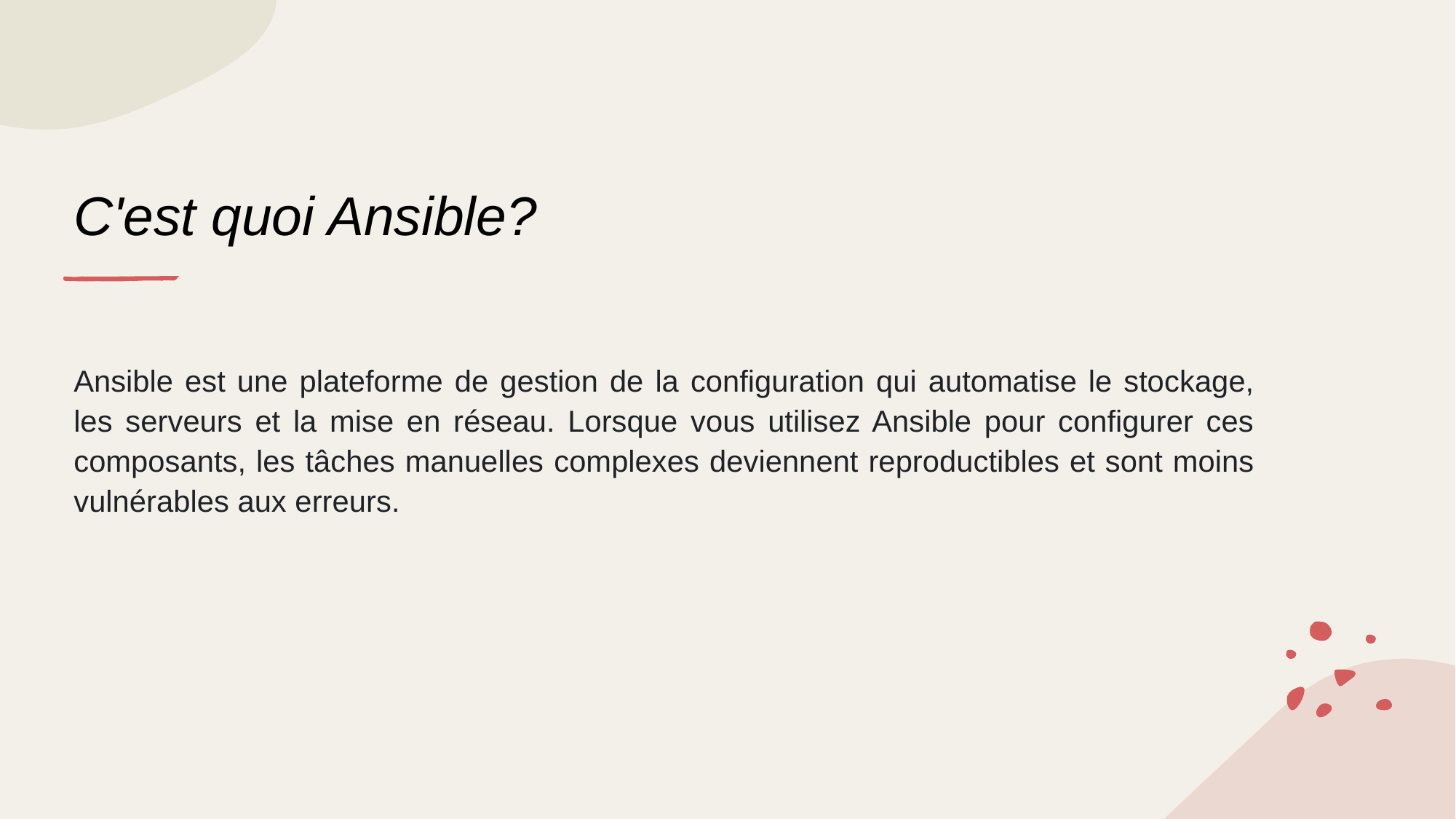

# C'est quoi Ansible?

Ansible est une plateforme de gestion de la configuration qui automatise le stockage, les serveurs et la mise en réseau. Lorsque vous utilisez Ansible pour configurer ces composants, les tâches manuelles complexes deviennent reproductibles et sont moins vulnérables aux erreurs.